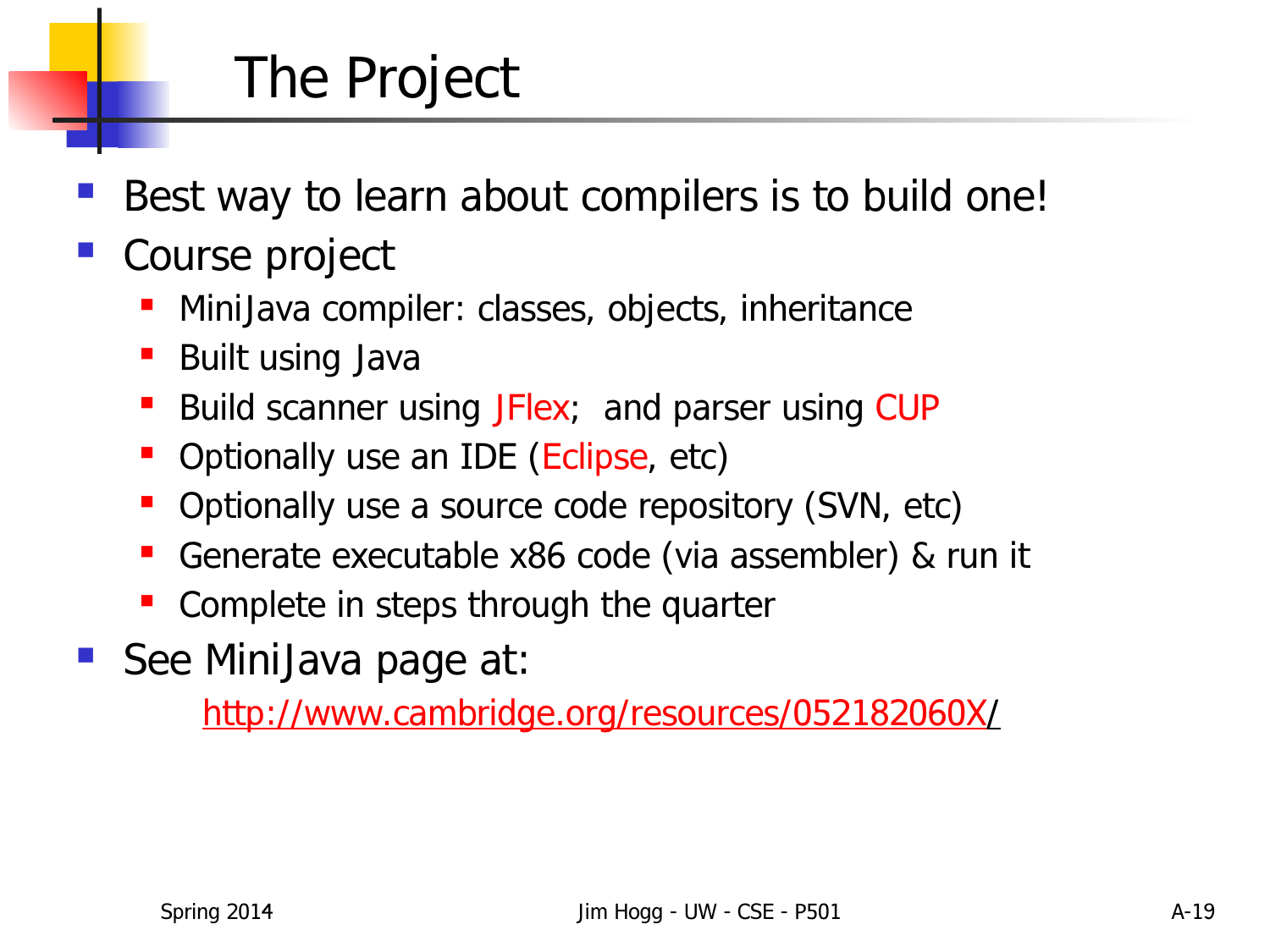

The Project
Best way to learn about compilers is to build one!
Course project
MiniJava compiler: classes, objects, inheritance
Built using Java
Build scanner using JFlex;  and parser using CUP
Optionally use an IDE (Eclipse, etc)
Optionally use a source code repository (SVN, etc)
Generate executable x86 code (via assembler) & run it
Complete in steps through the quarter
See MiniJava page at:
      http://www.cambridge.org/resources/052182060X/
Spring 2014
Jim Hogg - UW - CSE - P501
A-19